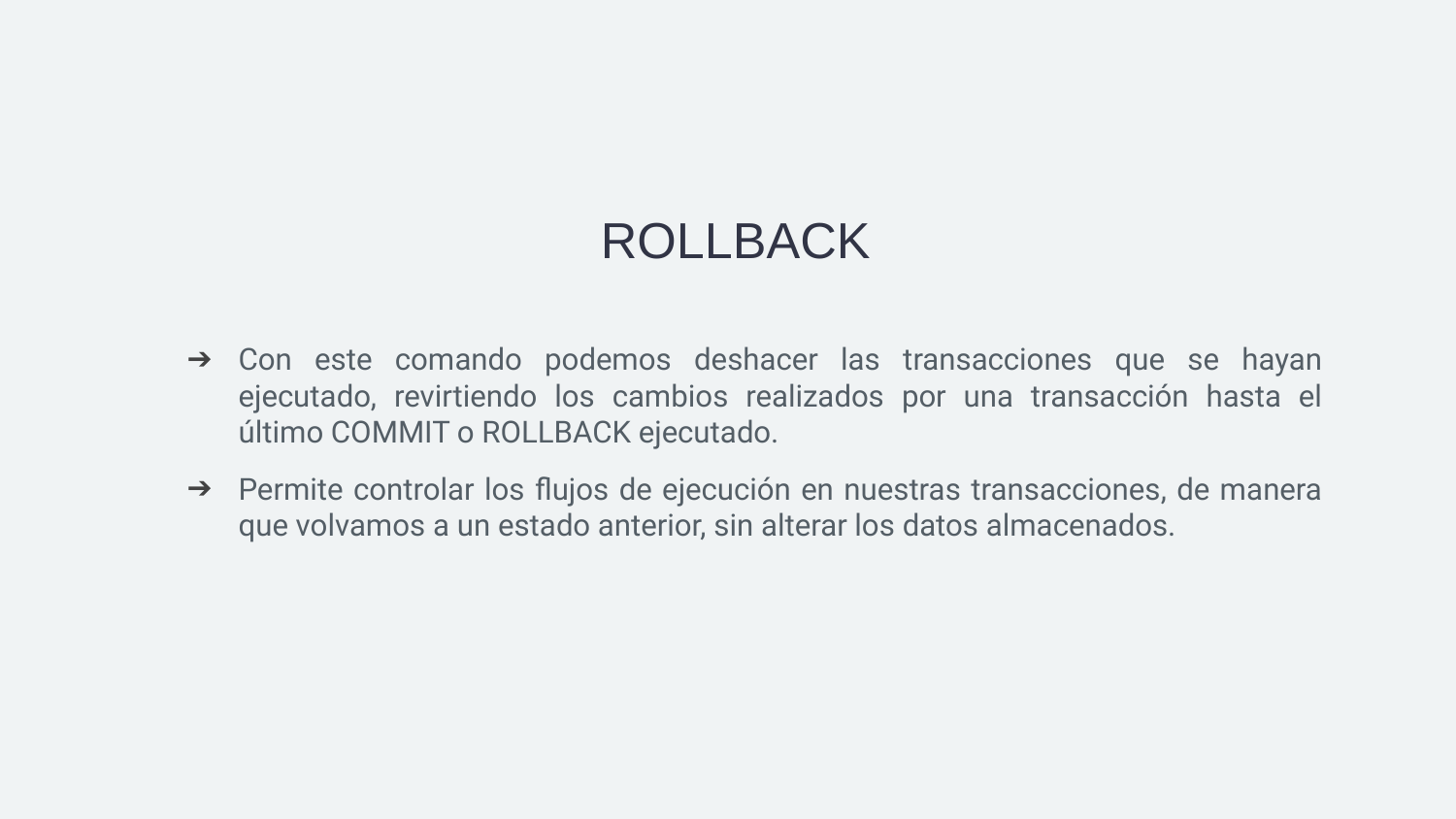

# ROLLBACK
Con este comando podemos deshacer las transacciones que se hayan ejecutado, revirtiendo los cambios realizados por una transacción hasta el último COMMIT o ROLLBACK ejecutado.
Permite controlar los flujos de ejecución en nuestras transacciones, de manera que volvamos a un estado anterior, sin alterar los datos almacenados.